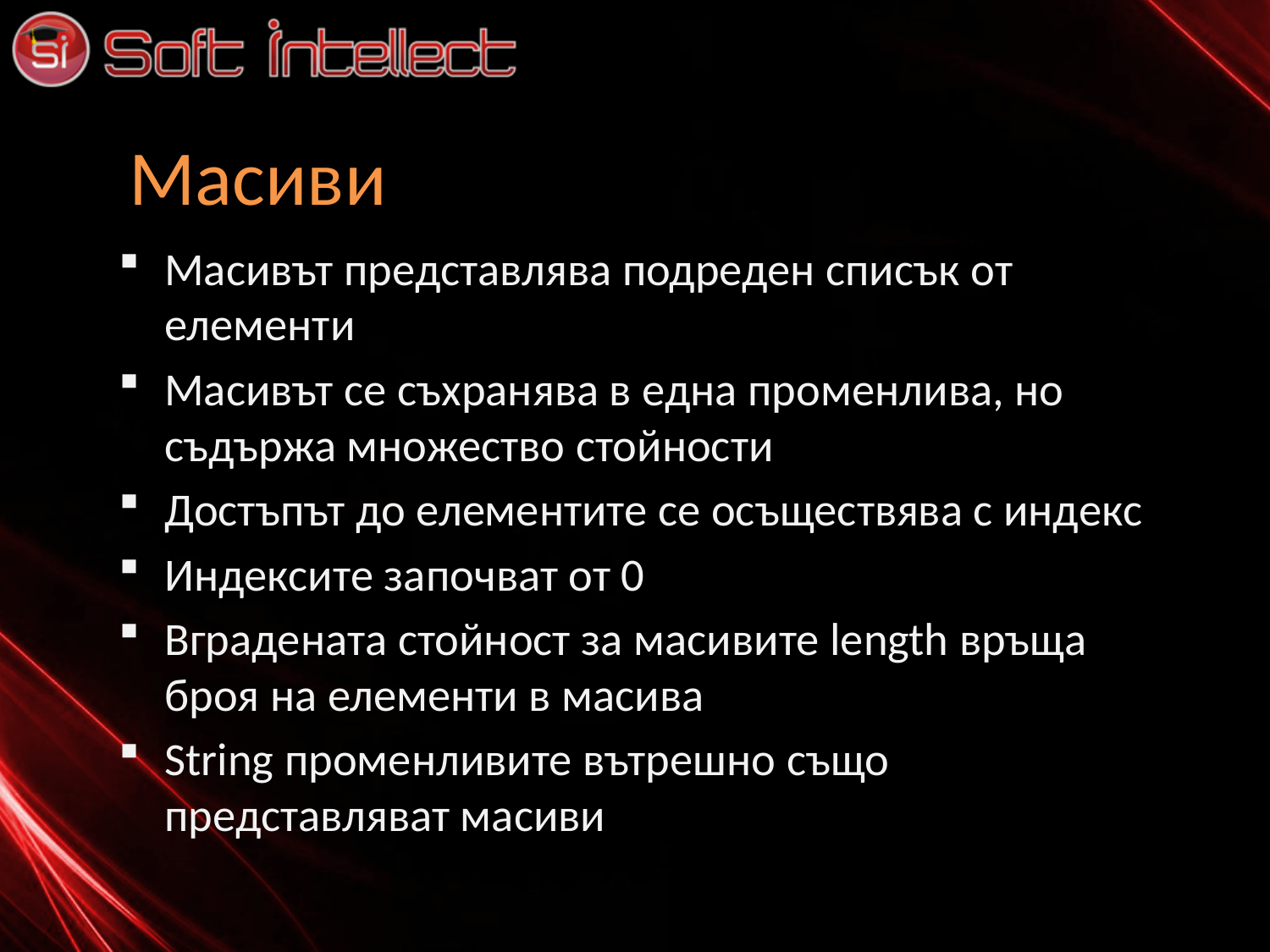

# Масиви
Масивът представлява подреден списък от елементи
Масивът се съхранява в една променлива, но съдържа множество стойности
Достъпът до елементите се осъществява с индекс
Индексите започват от 0
Вградената стойност за масивите length връща броя на елементи в масива
String променливите вътрешно също представляват масиви